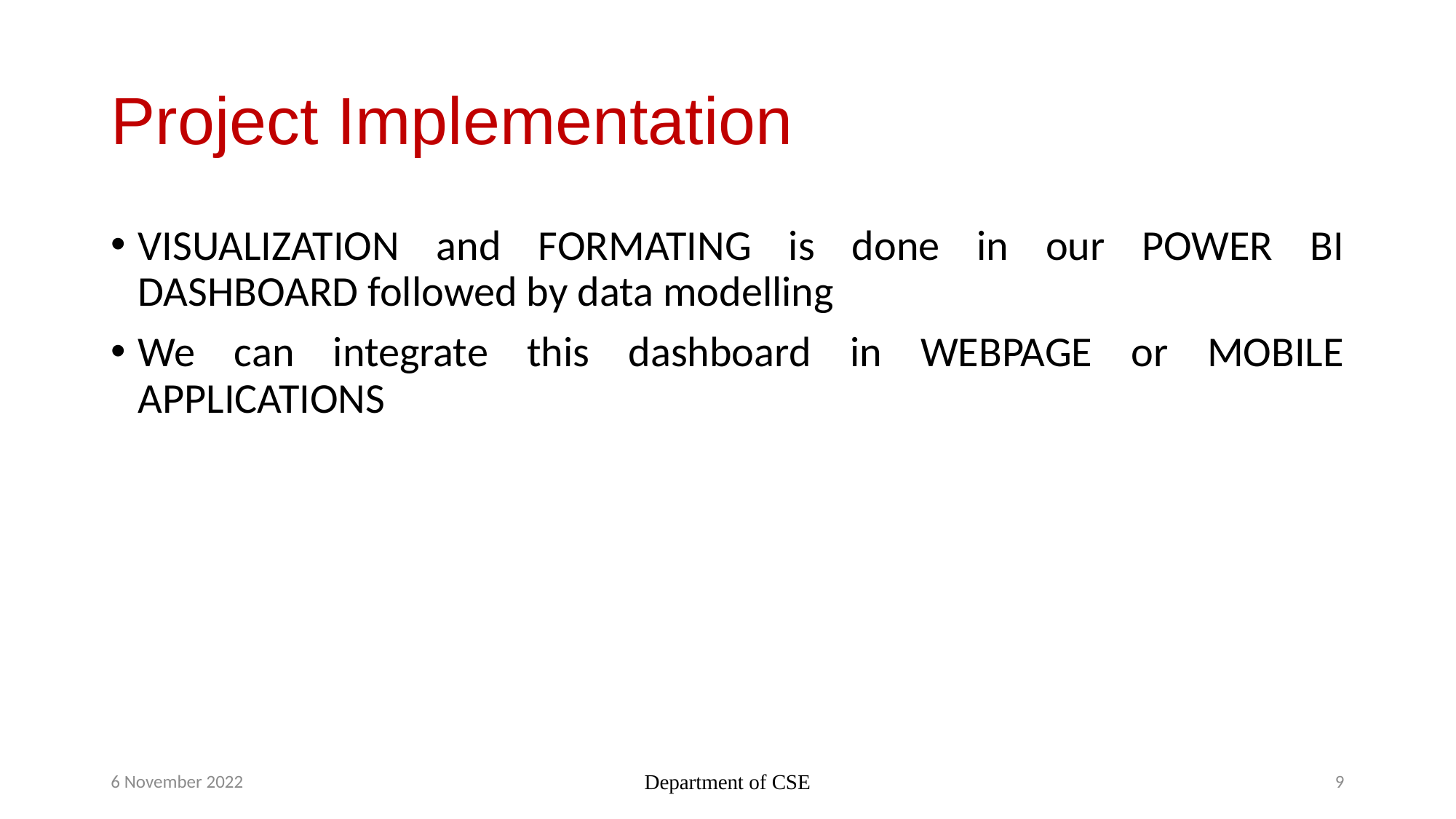

# Project Implementation
VISUALIZATION and FORMATING is done in our POWER BI DASHBOARD followed by data modelling
We can integrate this dashboard in WEBPAGE or MOBILE APPLICATIONS

6 November 2022
Department of CSE
9